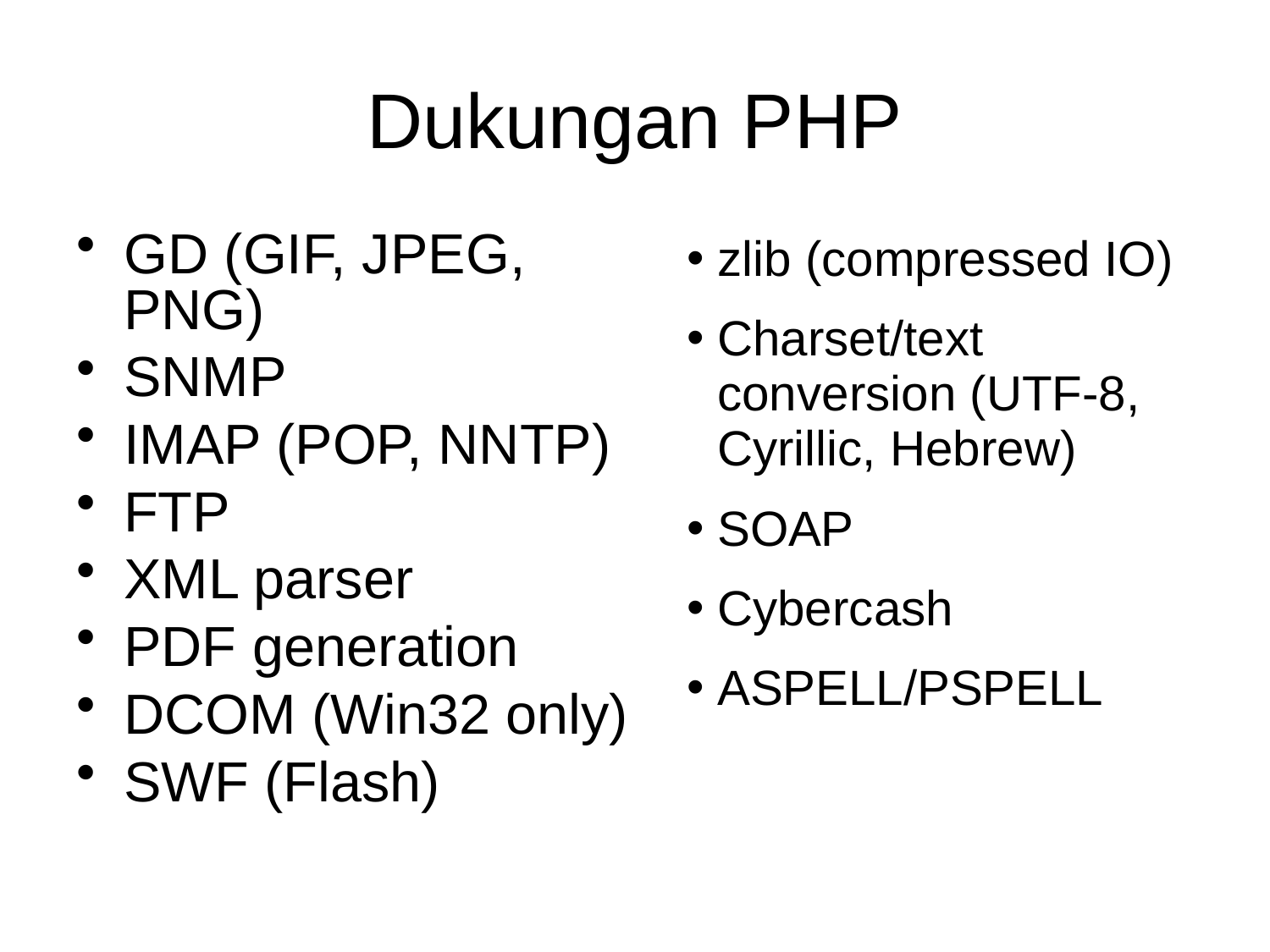

# Dukungan PHP
GD (GIF, JPEG, PNG)
SNMP
IMAP (POP, NNTP)
FTP
XML parser
PDF generation
DCOM (Win32 only)
SWF (Flash)
zlib (compressed IO)
Charset/text conversion (UTF-8, Cyrillic, Hebrew)
SOAP
Cybercash
ASPELL/PSPELL